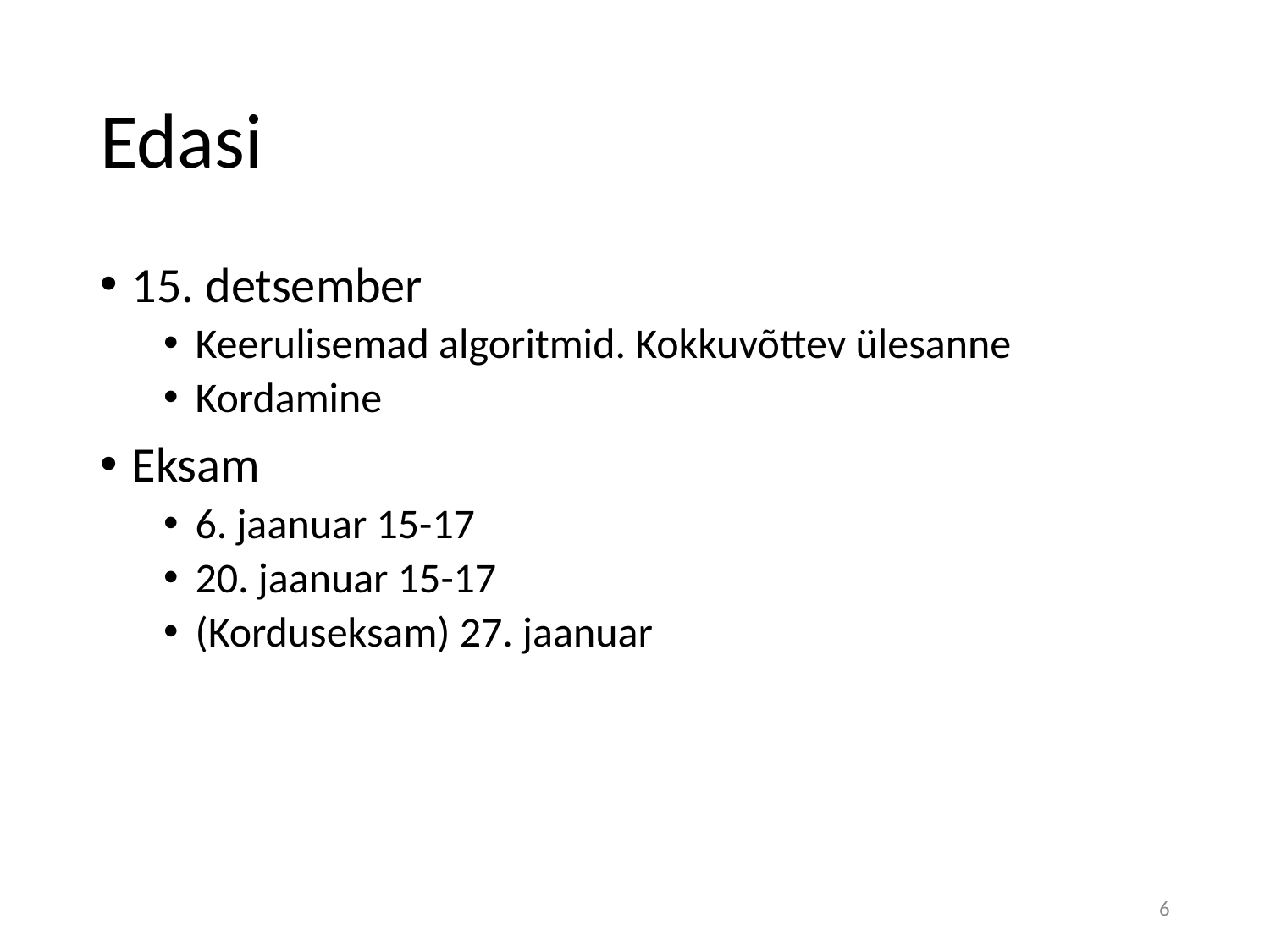

# Edasi
15. detsember
Keerulisemad algoritmid. Kokkuvõttev ülesanne
Kordamine
Eksam
6. jaanuar 15-17
20. jaanuar 15-17
(Korduseksam) 27. jaanuar
6